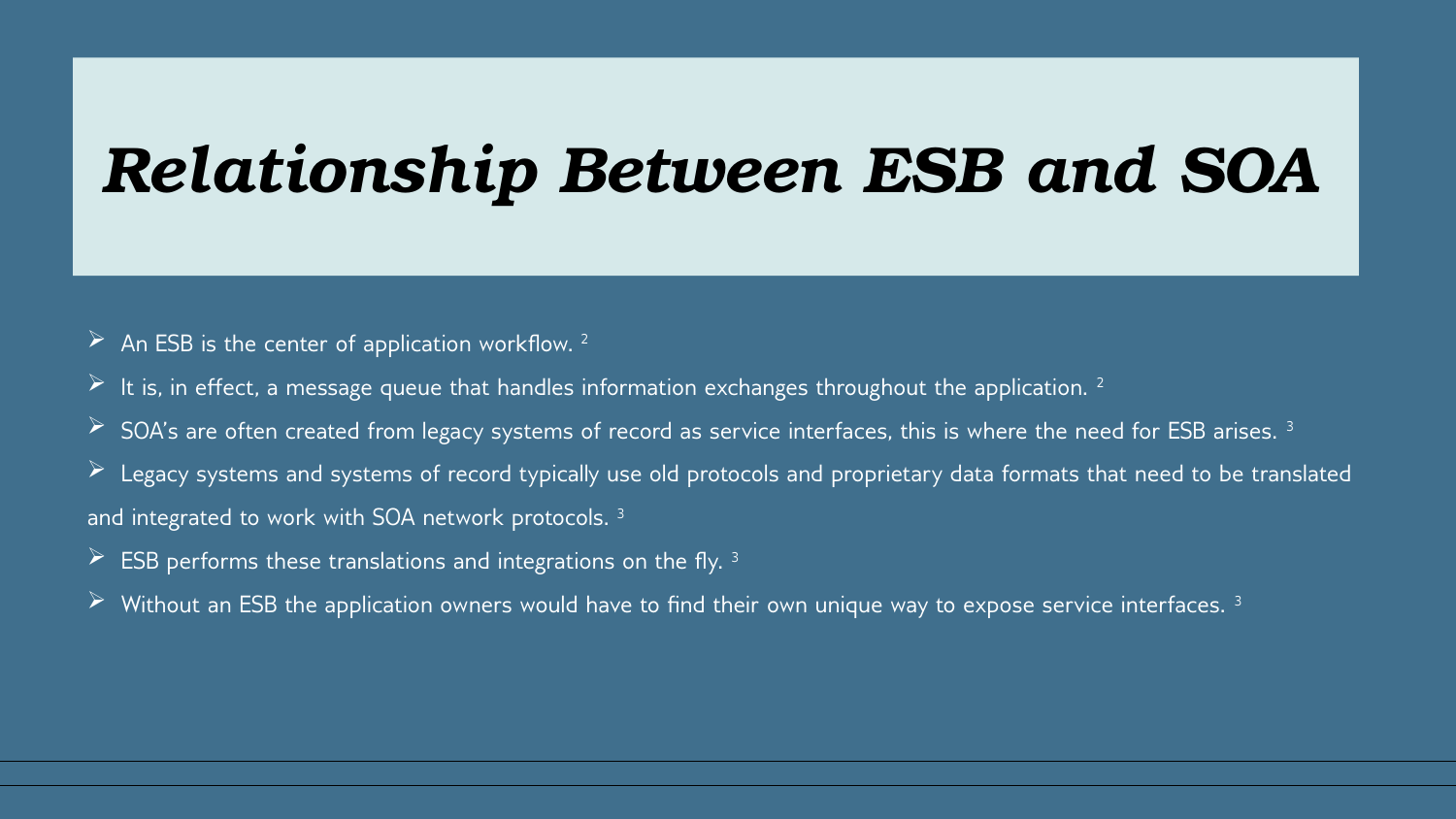

Relationship Between ESB and SOA
  An ESB is the center of application workflow. 2
  It is, in effect, a message queue that handles information exchanges throughout the application. 2
  SOA’s are often created from legacy systems of record as service interfaces, this is where the need for ESB arises. 3
  Legacy systems and systems of record typically use old protocols and proprietary data formats that need to be translated and integrated to work with SOA network protocols. 3
  ESB performs these translations and integrations on the fly. 3
  Without an ESB the application owners would have to find their own unique way to expose service interfaces. 3